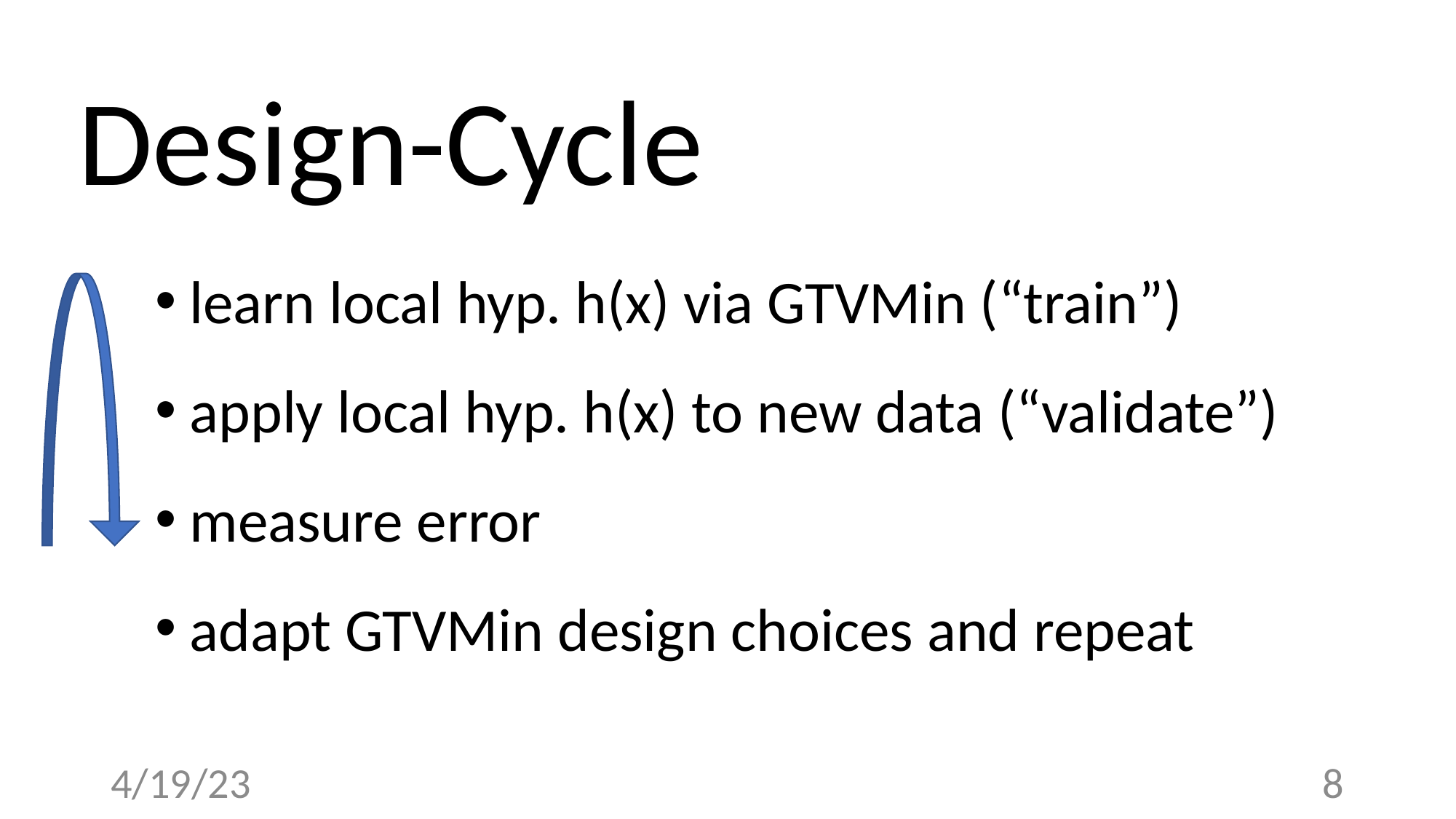

# Design-Cycle
learn local hyp. h(x) via GTVMin (“train”)
apply local hyp. h(x) to new data (“validate”)
measure error
adapt GTVMin design choices and repeat

4/19/23
8